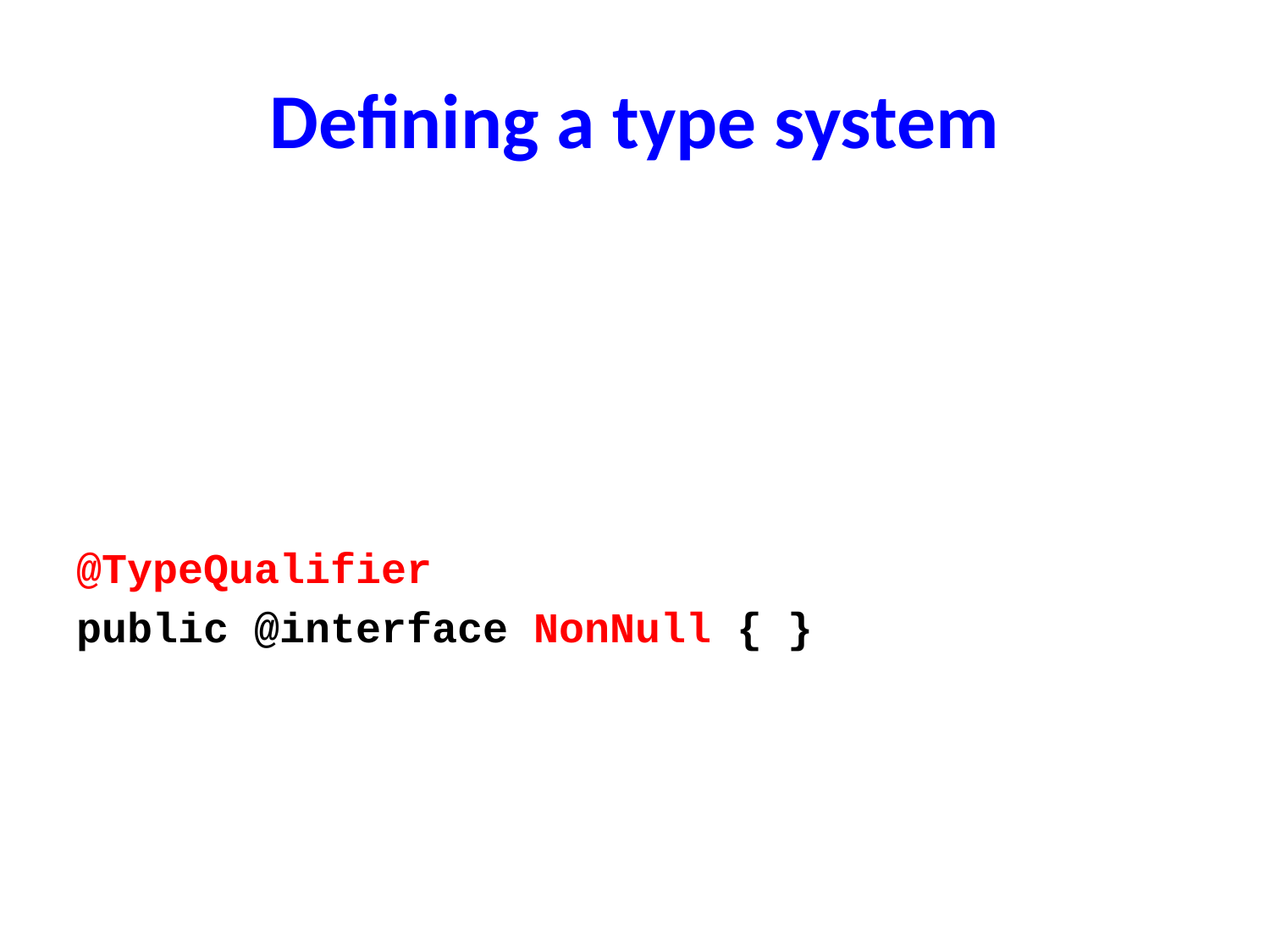

# Defining a type system

@TypeQualifier
public @interface NonNull { }